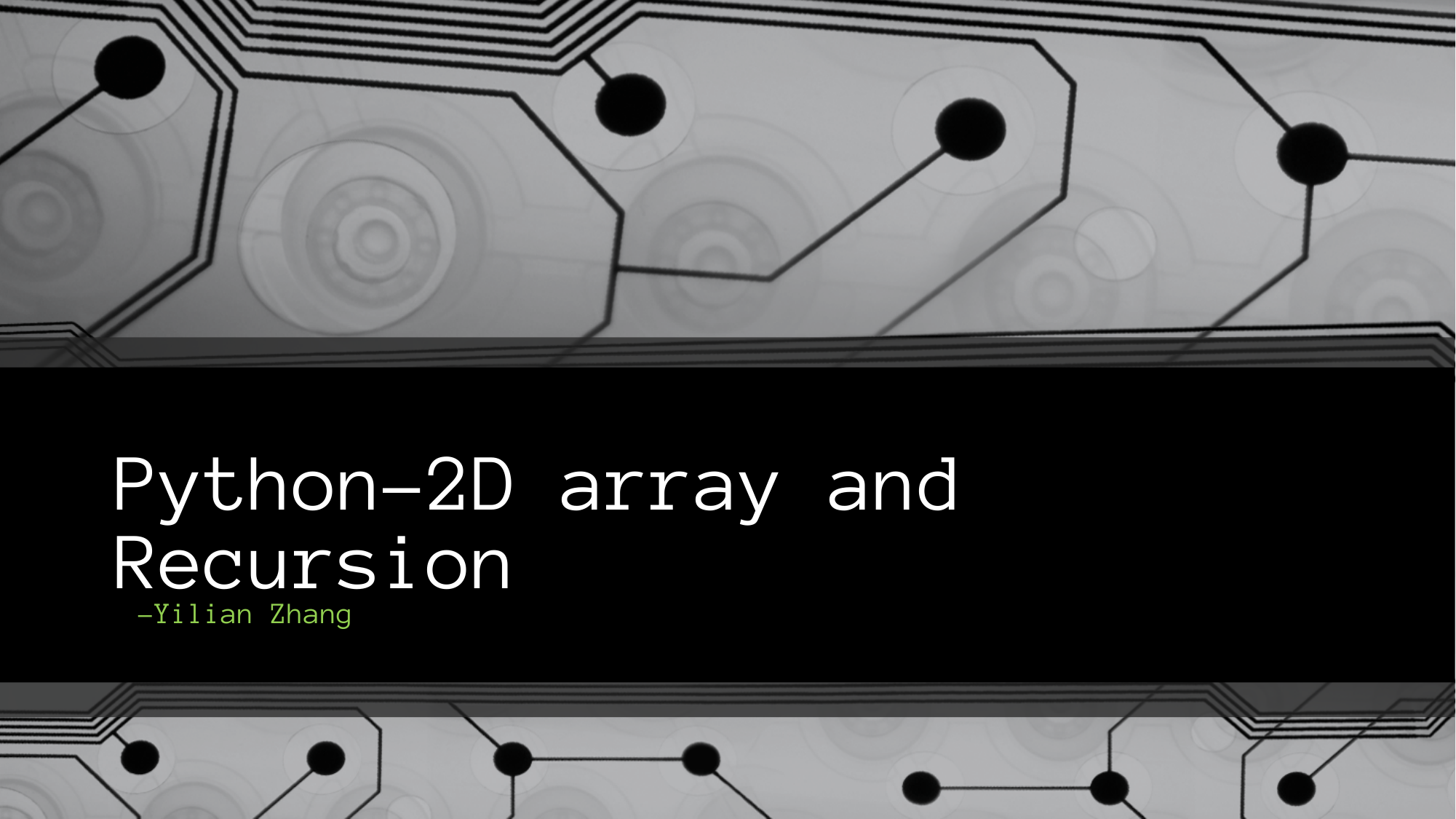

# Python-2D array and Recursion
-Yilian Zhang